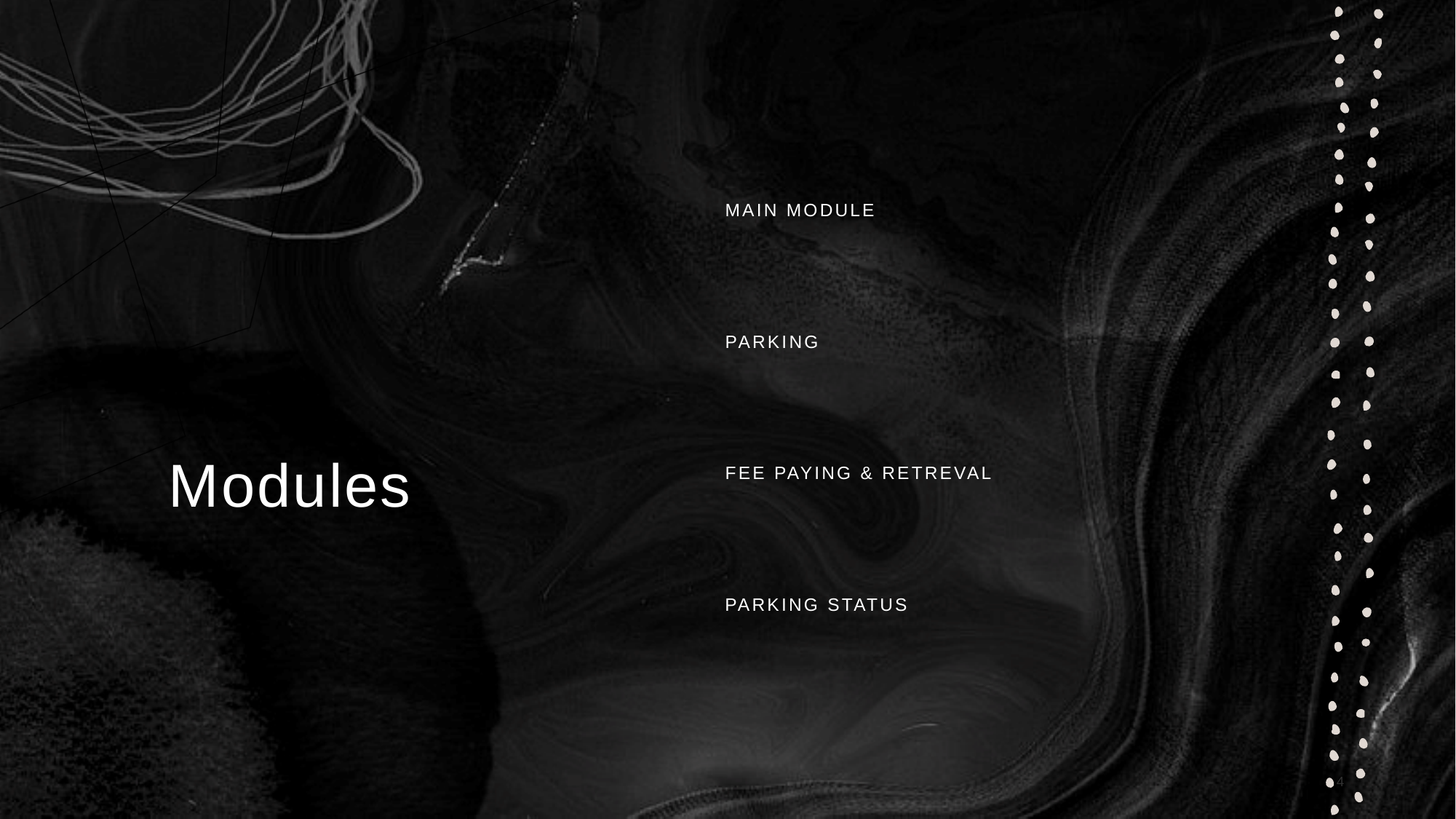

MAIN MODULE

 PARKING

# Modules
 FEE PAYING & RETREVAL

 PARKING STATUS

4